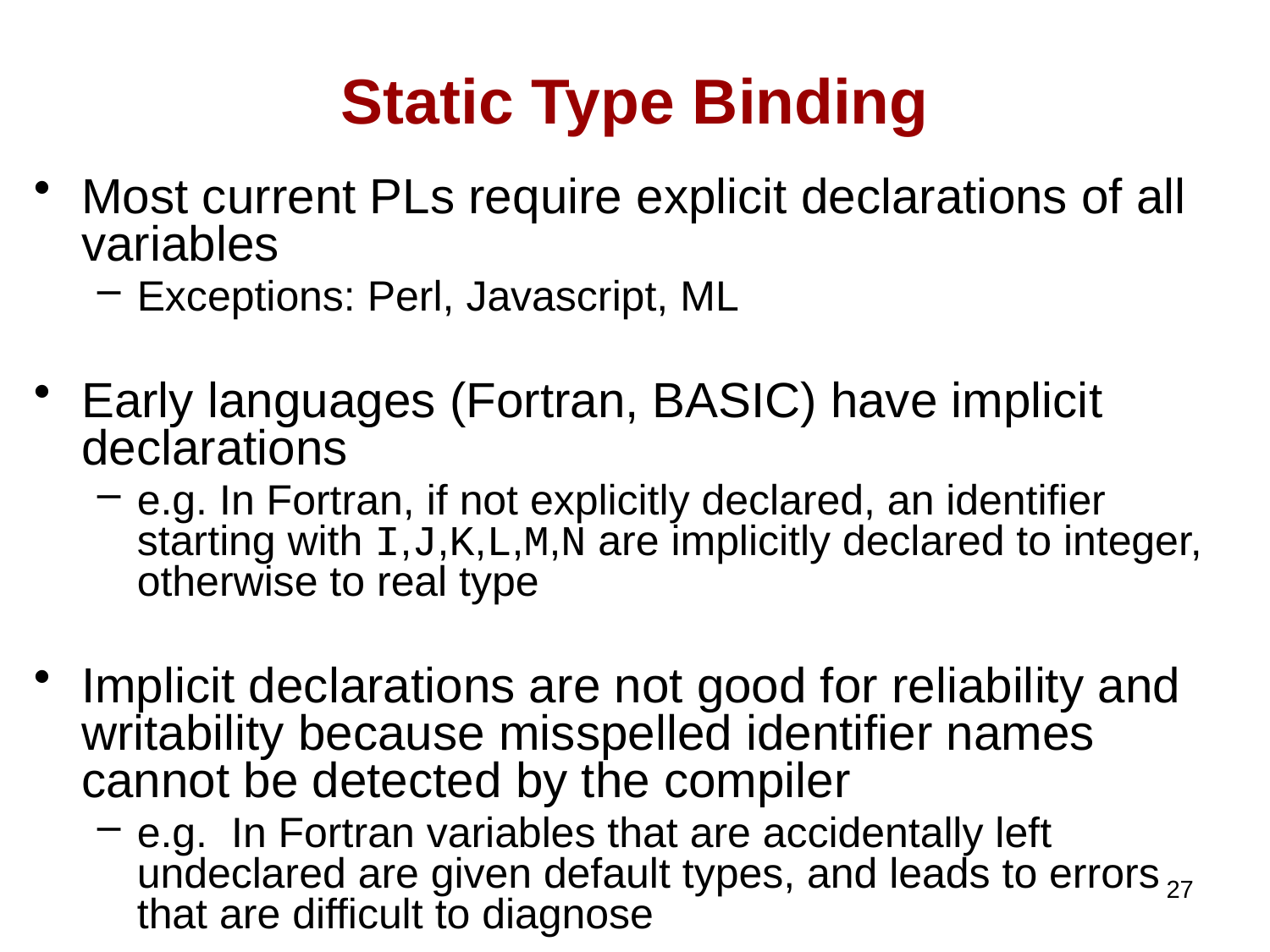

# Static Type Binding
Most current PLs require explicit declarations of all variables
Exceptions: Perl, Javascript, ML

Early languages (Fortran, BASIC) have implicit declarations
e.g. In Fortran, if not explicitly declared, an identifier  starting with I,J,K,L,M,N are implicitly declared to integer, otherwise to real type

Implicit declarations are not good for reliability and writability because misspelled identifier names cannot be detected by the compiler
e.g.  In Fortran variables that are accidentally left  undeclared are given default types, and leads to errors that are difficult to diagnose
27